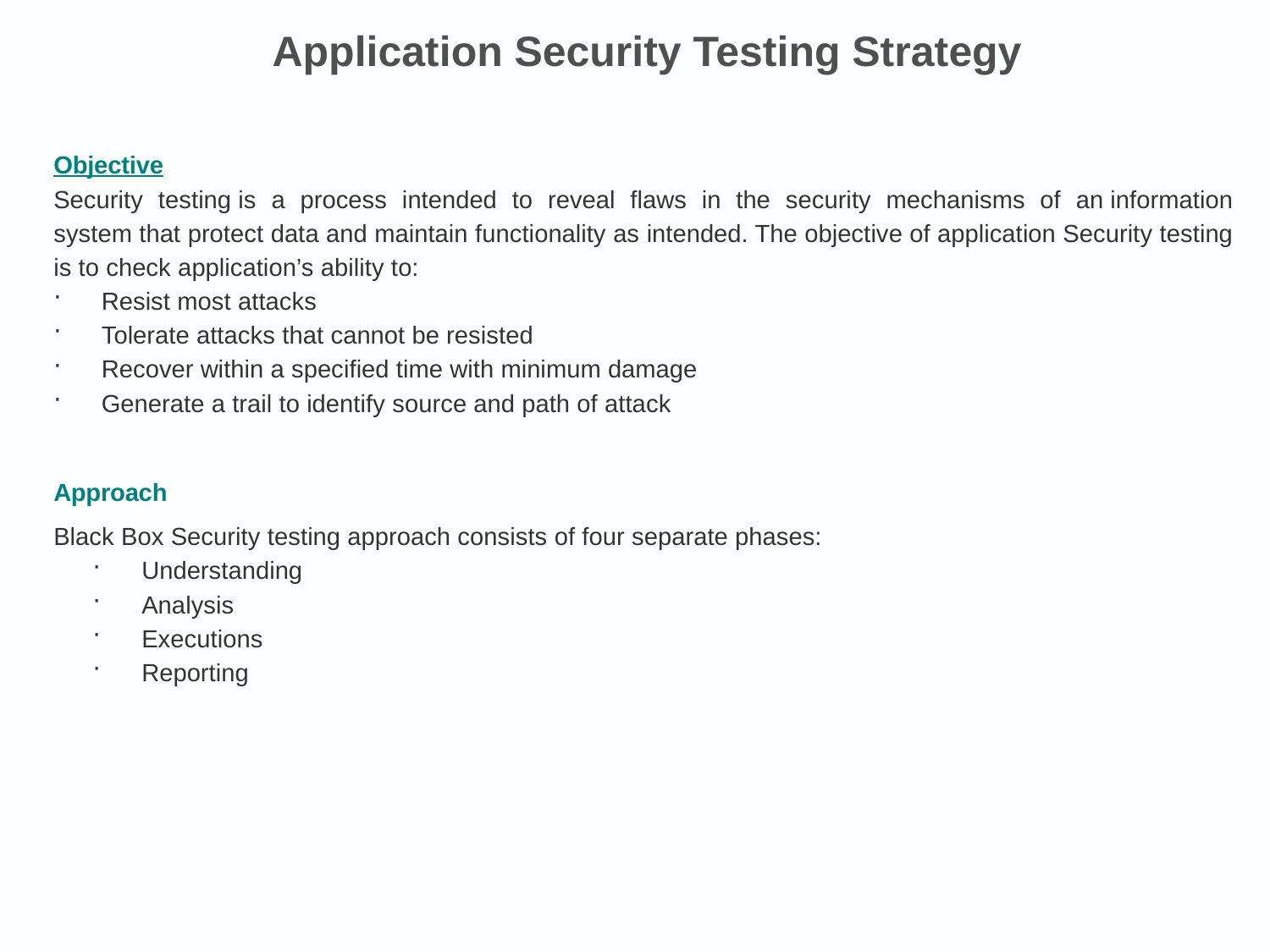

# Application Security Testing Strategy
Objective
Security testing is a process intended to reveal flaws in the security mechanisms of an information system that protect data and maintain functionality as intended. The objective of application Security testing is to check application’s ability to:
Resist most attacks
Tolerate attacks that cannot be resisted
Recover within a specified time with minimum damage
Generate a trail to identify source and path of attack

Approach
Black Box Security testing approach consists of four separate phases:
Understanding
Analysis
Executions
Reporting